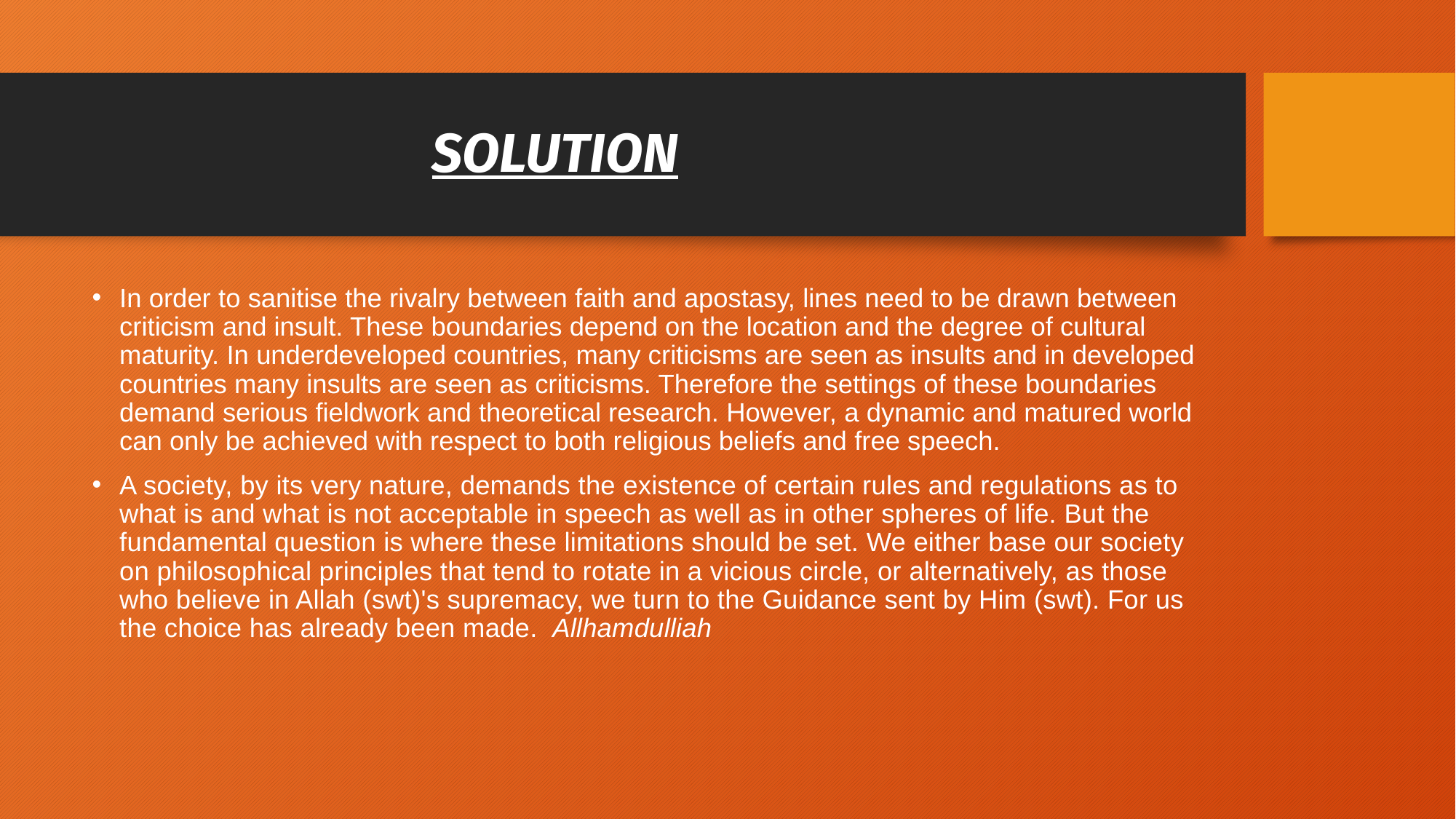

# SOLUTION
In order to sanitise the rivalry between faith and apostasy, lines need to be drawn between criticism and insult. These boundaries depend on the location and the degree of cultural maturity. In underdeveloped countries, many criticisms are seen as insults and in developed countries many insults are seen as criticisms. Therefore the settings of these boundaries demand serious fieldwork and theoretical research. However, a dynamic and matured world can only be achieved with respect to both religious beliefs and free speech.
A society, by its very nature, demands the existence of certain rules and regulations as to what is and what is not acceptable in speech as well as in other spheres of life. But the fundamental question is where these limitations should be set. We either base our society on philosophical principles that tend to rotate in a vicious circle, or alternatively, as those who believe in Allah (swt)'s supremacy, we turn to the Guidance sent by Him (swt). For us the choice has already been made.  Allhamdulliah